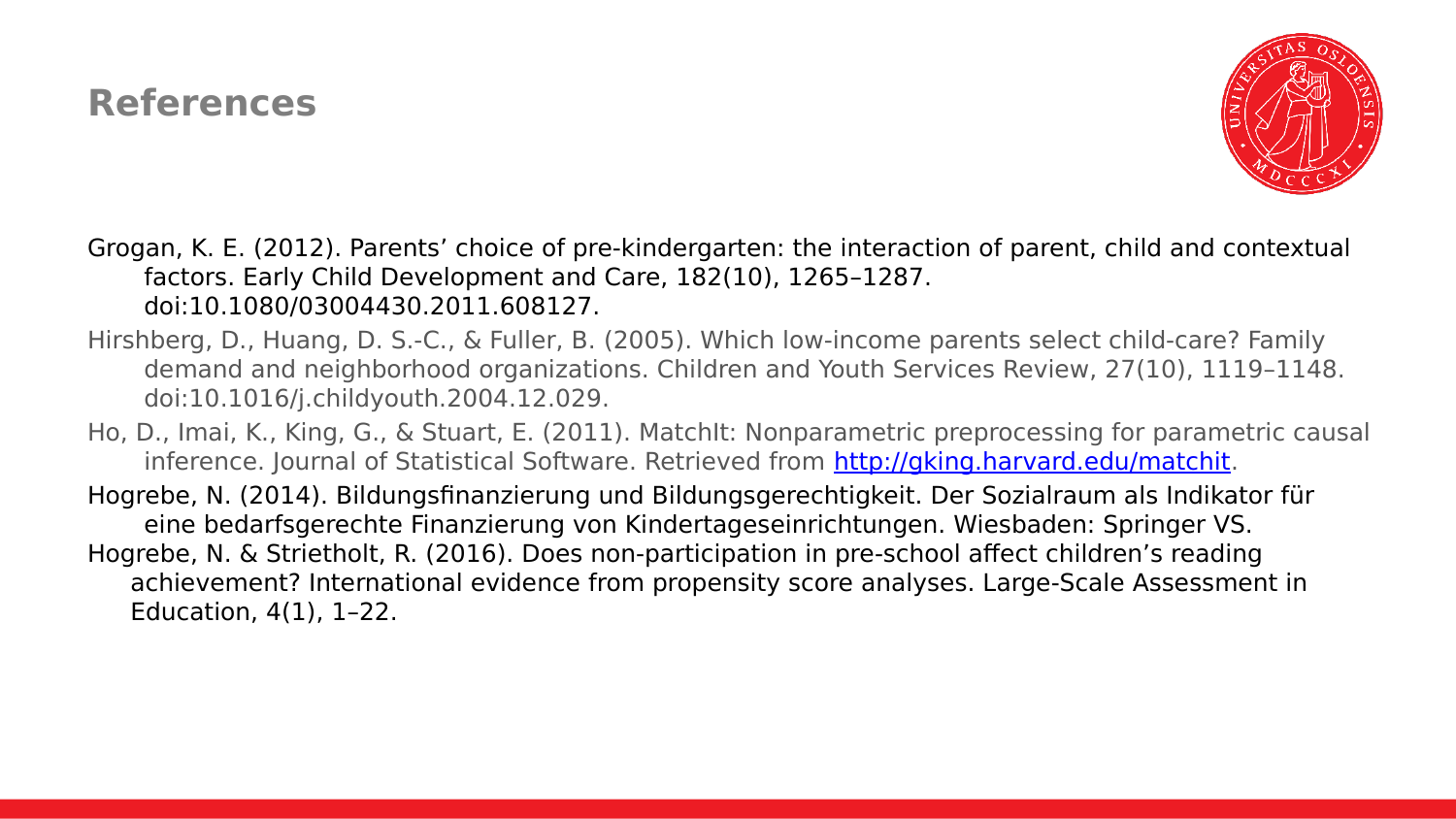

References
Grogan, K. E. (2012). Parents’ choice of pre-kindergarten: the interaction of parent, child and contextual factors. Early Child Development and Care, 182(10), 1265–1287. doi:10.1080/03004430.2011.608127.
Hirshberg, D., Huang, D. S.-C., & Fuller, B. (2005). Which low-income parents select child-care? Family demand and neighborhood organizations. Children and Youth Services Review, 27(10), 1119–1148. doi:10.1016/j.childyouth.2004.12.029.
Ho, D., Imai, K., King, G., & Stuart, E. (2011). MatchIt: Nonparametric preprocessing for parametric causal inference. Journal of Statistical Software. Retrieved from http://gking.harvard.edu/matchit.
Hogrebe, N. (2014). Bildungsfinanzierung und Bildungsgerechtigkeit. Der Sozialraum als Indikator für eine bedarfsgerechte Finanzierung von Kindertageseinrichtungen. Wiesbaden: Springer VS.
Hogrebe, N. & Strietholt, R. (2016). Does non-participation in pre-school affect children’s reading achievement? International evidence from propensity score analyses. Large-Scale Assessment in Education, 4(1), 1–22.